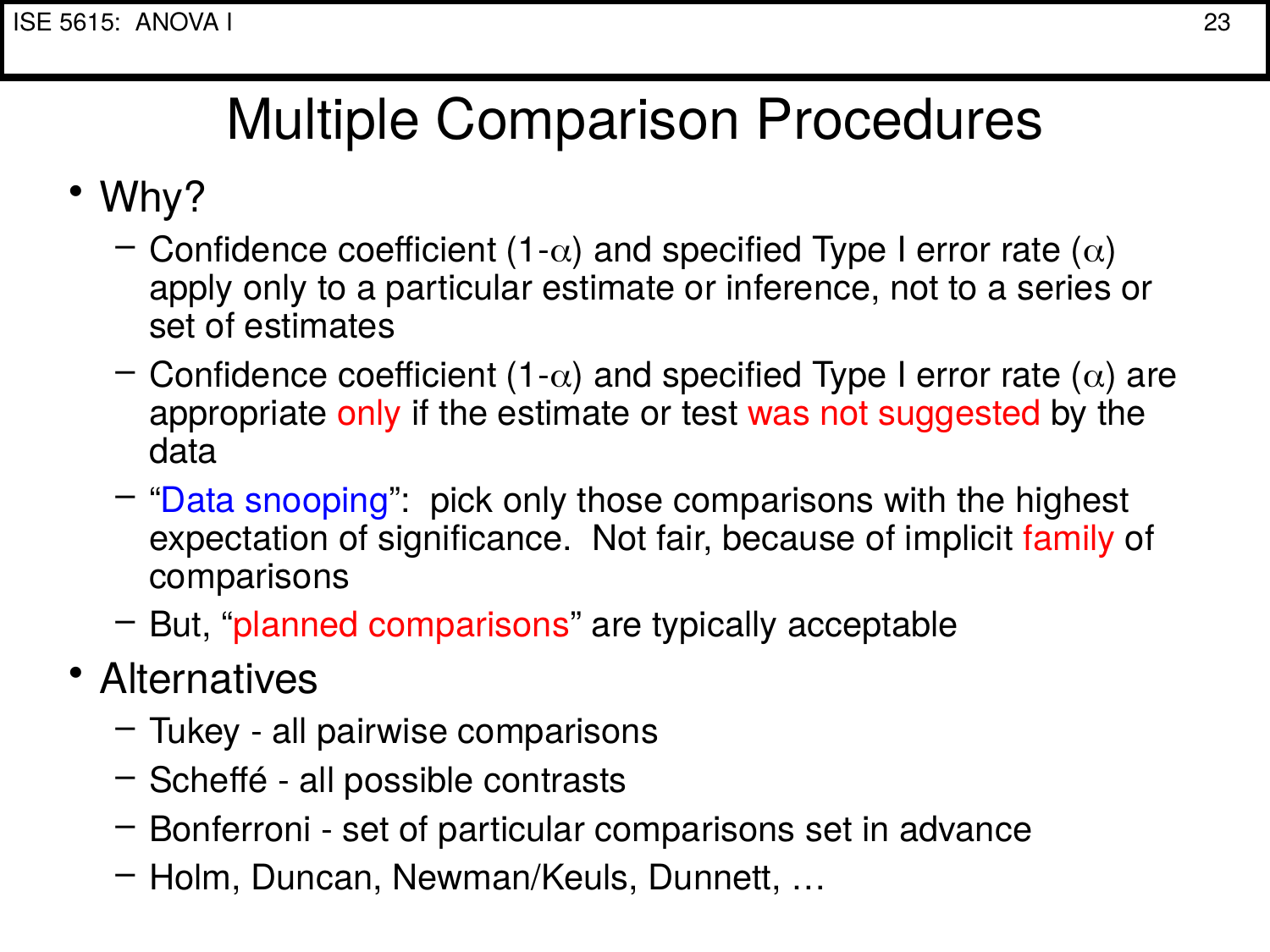

# Multiple Comparison Procedures
Why?
Confidence coefficient (1-α) and specified Type I error rate (α) apply only to a particular estimate or inference, not to a series or set of estimates
Confidence coefficient (1-α) and specified Type I error rate (α) are appropriate only if the estimate or test was not suggested by the data
“Data snooping”:  pick only those comparisons with the highest expectation of significance.  Not fair, because of implicit family of comparisons
But, “planned comparisons” are typically acceptable
Alternatives
Tukey - all pairwise comparisons
Scheffé - all possible contrasts
Bonferroni - set of particular comparisons set in advance
Holm, Duncan, Newman/Keuls, Dunnett, …